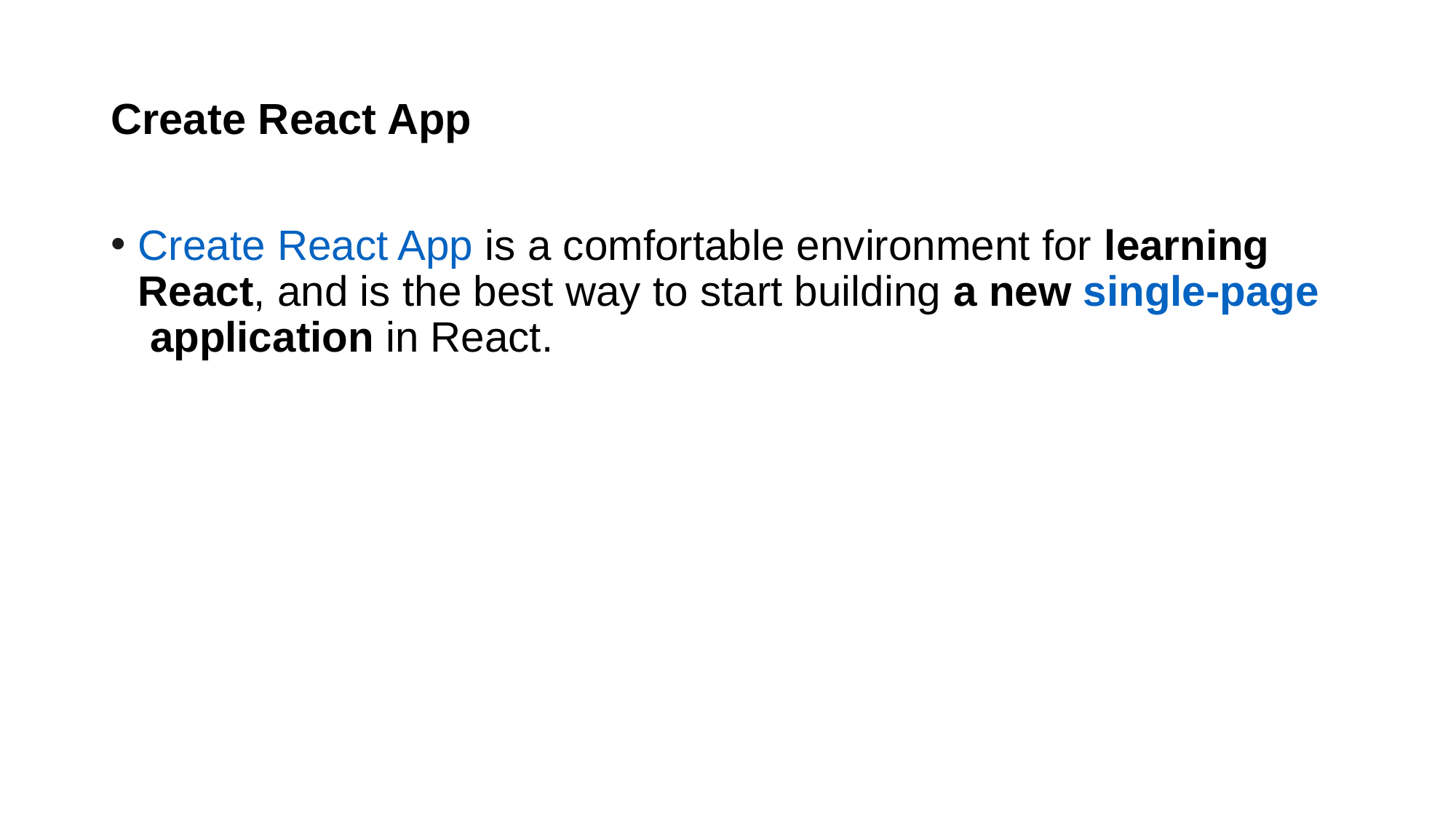

# Create React App
Create React App is a comfortable environment for learning React, and is the best way to start building a new single-page application in React.